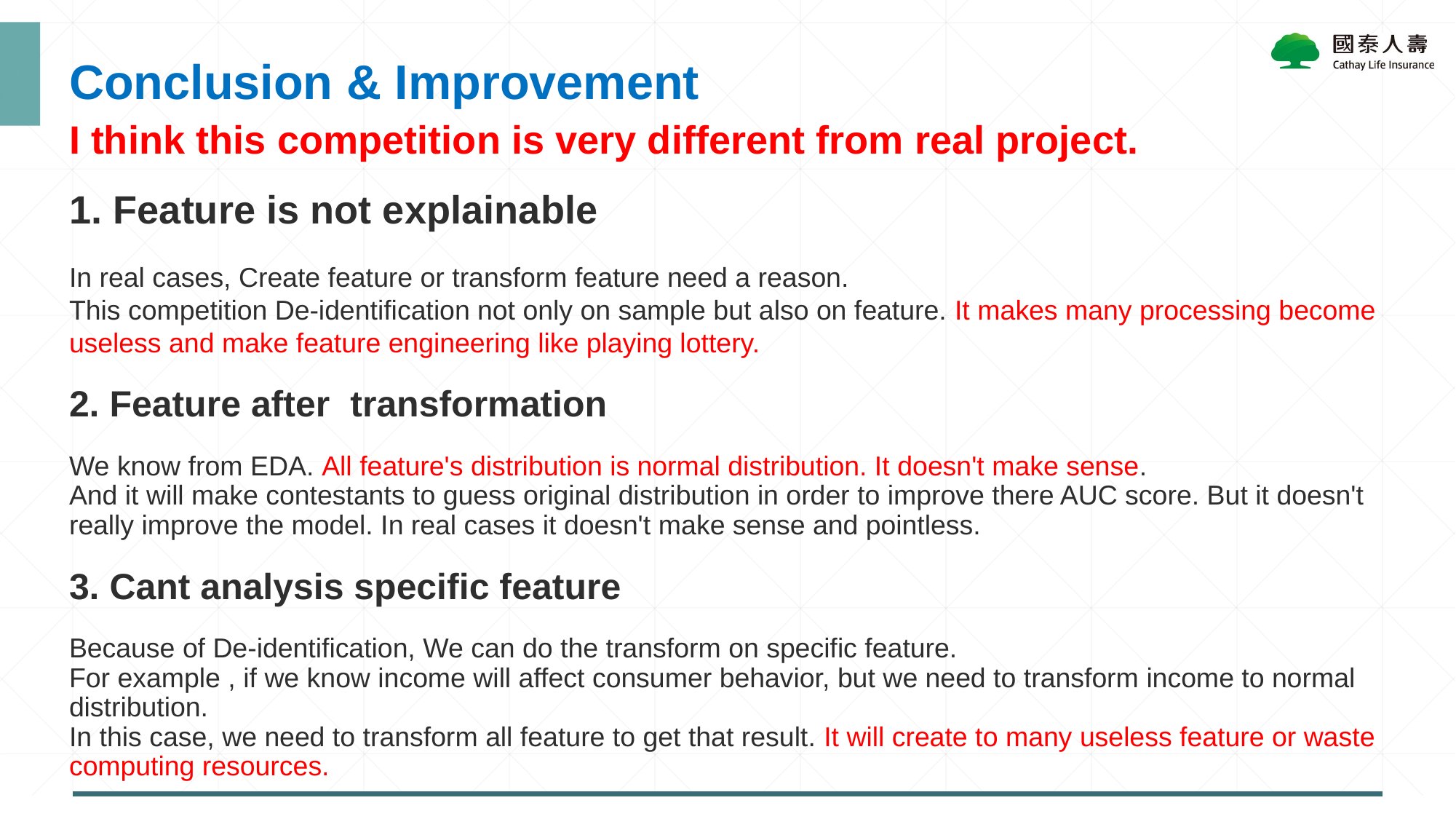

# Conclusion & Improvement
I think this competition is very different from real project.
1. Feature is not explainable
In real cases, Create feature or transform feature need a reason.
This competition De-identification not only on sample but also on feature. It makes many processing become useless and make feature engineering like playing lottery.
2. Feature after  transformation
We know from EDA. All feature's distribution is normal distribution. It doesn't make sense.
And it will make contestants to guess original distribution in order to improve there AUC score. But it doesn't really improve the model. In real cases it doesn't make sense and pointless.
3. Cant analysis specific feature
Because of De-identification, We can do the transform on specific feature.
For example , if we know income will affect consumer behavior, but we need to transform income to normal distribution.
In this case, we need to transform all feature to get that result. It will create to many useless feature or waste computing resources.